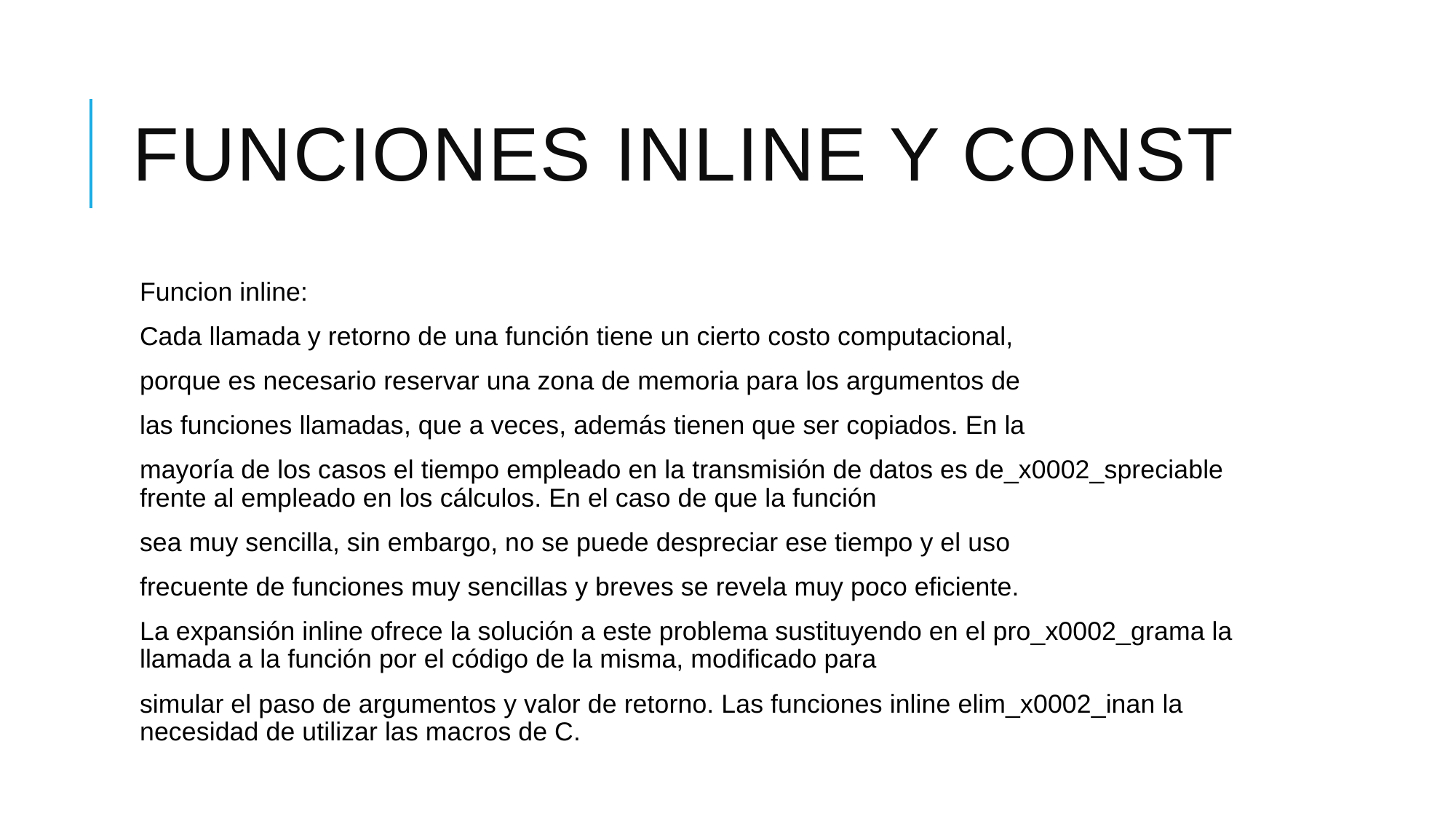

# Funciones inline y const
Funcion inline:
Cada llamada y retorno de una función tiene un cierto costo computacional,
porque es necesario reservar una zona de memoria para los argumentos de
las funciones llamadas, que a veces, además tienen que ser copiados. En la
mayoría de los casos el tiempo empleado en la transmisión de datos es de_x0002_spreciable frente al empleado en los cálculos. En el caso de que la función
sea muy sencilla, sin embargo, no se puede despreciar ese tiempo y el uso
frecuente de funciones muy sencillas y breves se revela muy poco eficiente.
La expansión inline ofrece la solución a este problema sustituyendo en el pro_x0002_grama la llamada a la función por el código de la misma, modificado para
simular el paso de argumentos y valor de retorno. Las funciones inline elim_x0002_inan la necesidad de utilizar las macros de C.